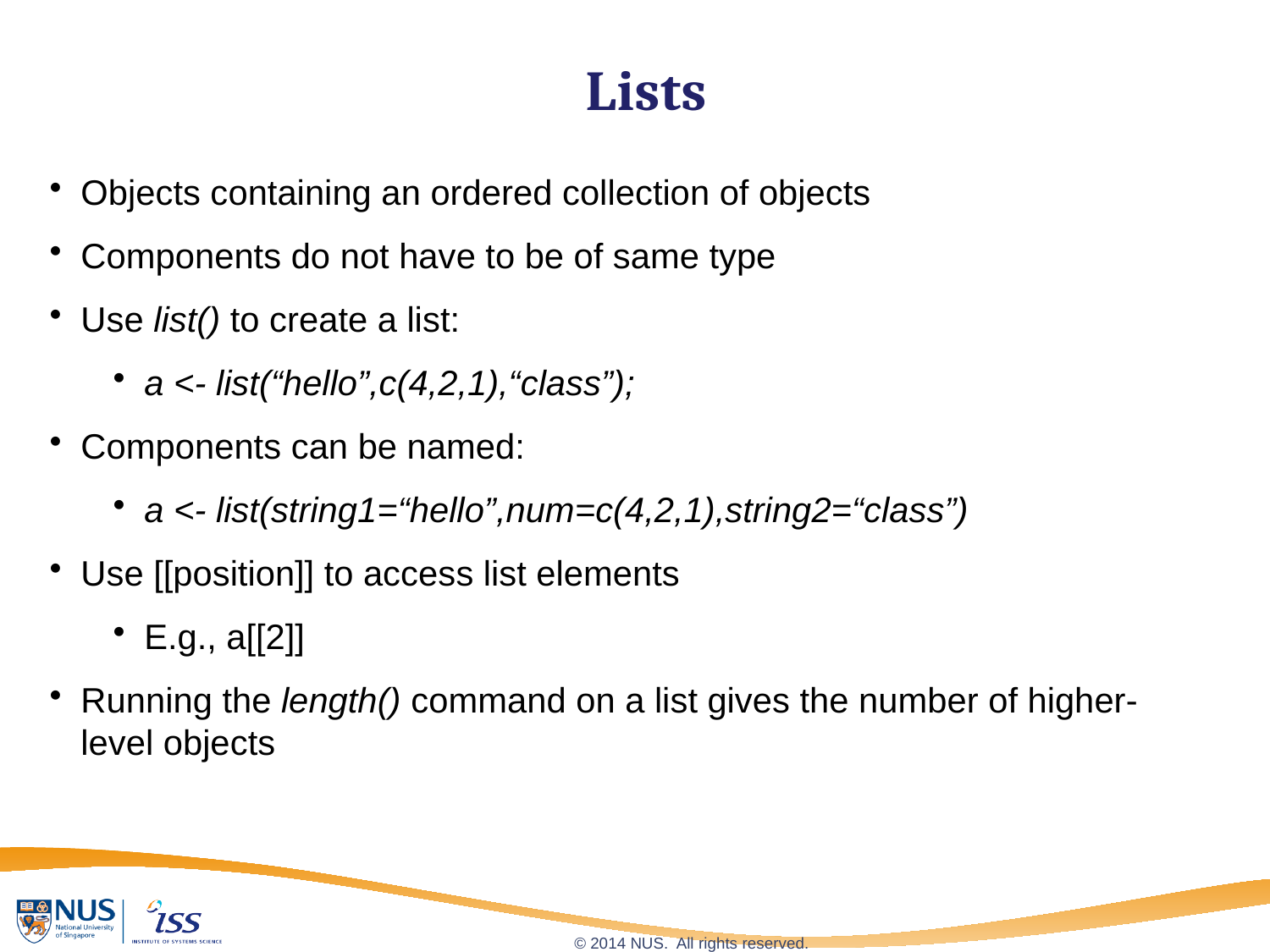

# Lists
Objects containing an ordered collection of objects
Components do not have to be of same type
Use list() to create a list:
a <- list(“hello”,c(4,2,1),“class”);
Components can be named:
a <- list(string1=“hello”,num=c(4,2,1),string2=“class”)
Use [[position]] to access list elements
E.g., a[[2]]
Running the length() command on a list gives the number of higher-level objects